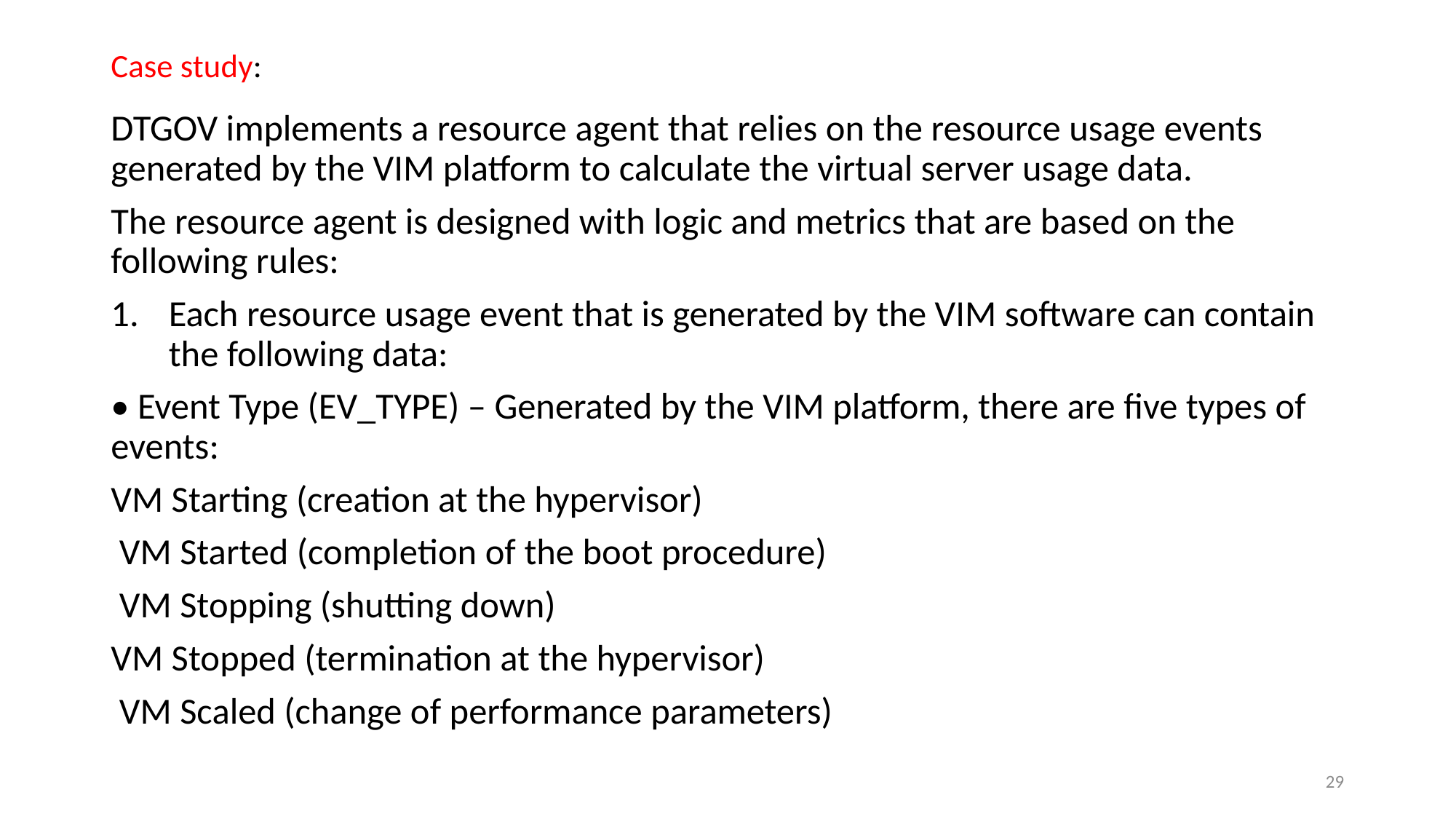

# Case study:
DTGOV implements a resource agent that relies on the resource usage events generated by the VIM platform to calculate the virtual server usage data.
The resource agent is designed with logic and metrics that are based on the following rules:
Each resource usage event that is generated by the VIM software can contain the following data:
• Event Type (EV_TYPE) – Generated by the VIM platform, there are five types of events:
VM Starting (creation at the hypervisor)
 VM Started (completion of the boot procedure)
 VM Stopping (shutting down)
VM Stopped (termination at the hypervisor)
 VM Scaled (change of performance parameters)
29